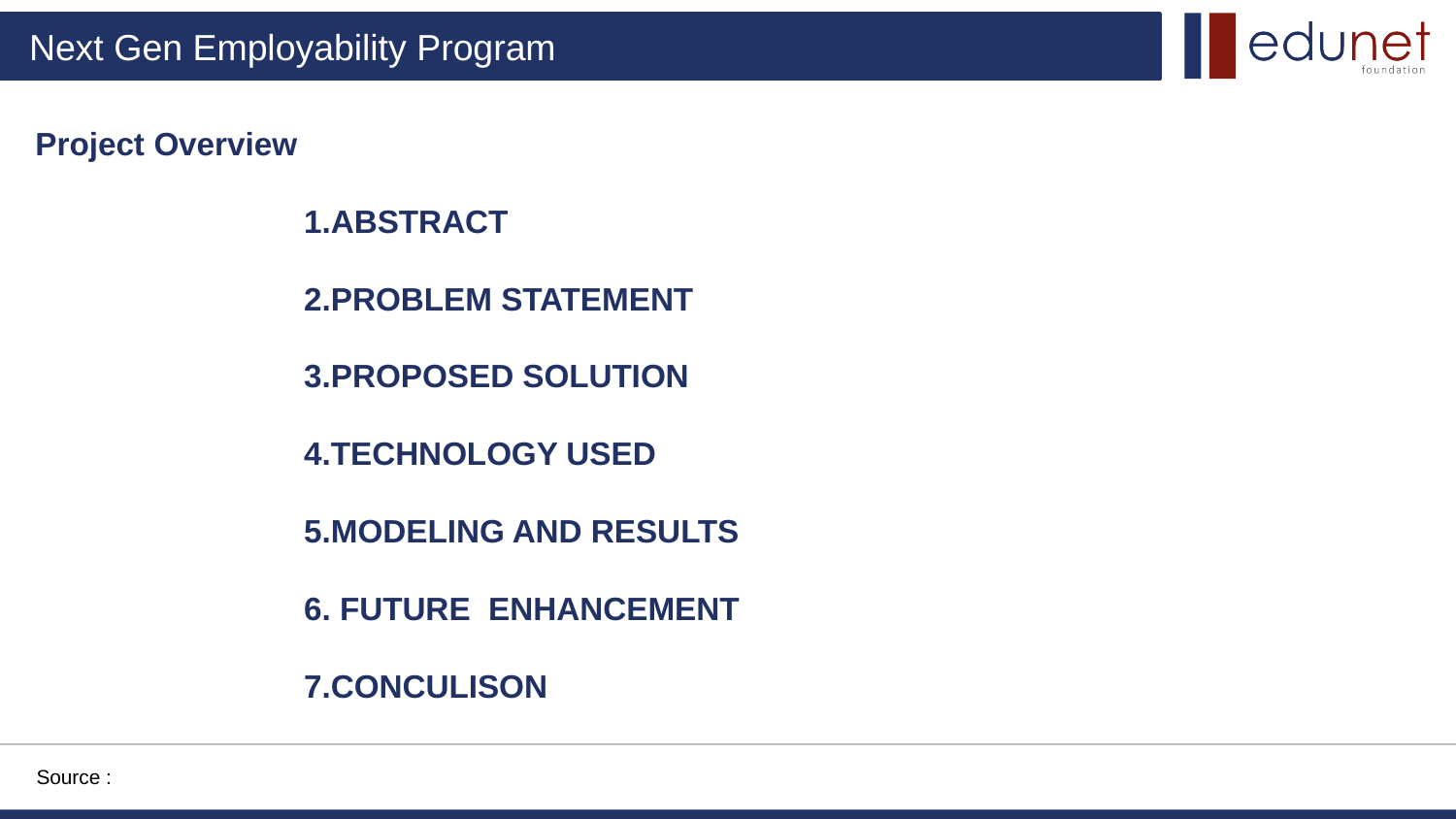

Project Overview
                              1.ABSTRACT
                              2.PROBLEM STATEMENT
                              3.PROPOSED SOLUTION
                              4.TECHNOLOGY USED
                              5.MODELING AND RESULTS
                              6. FUTURE  ENHANCEMENT
                              7.CONCULISON
Source :